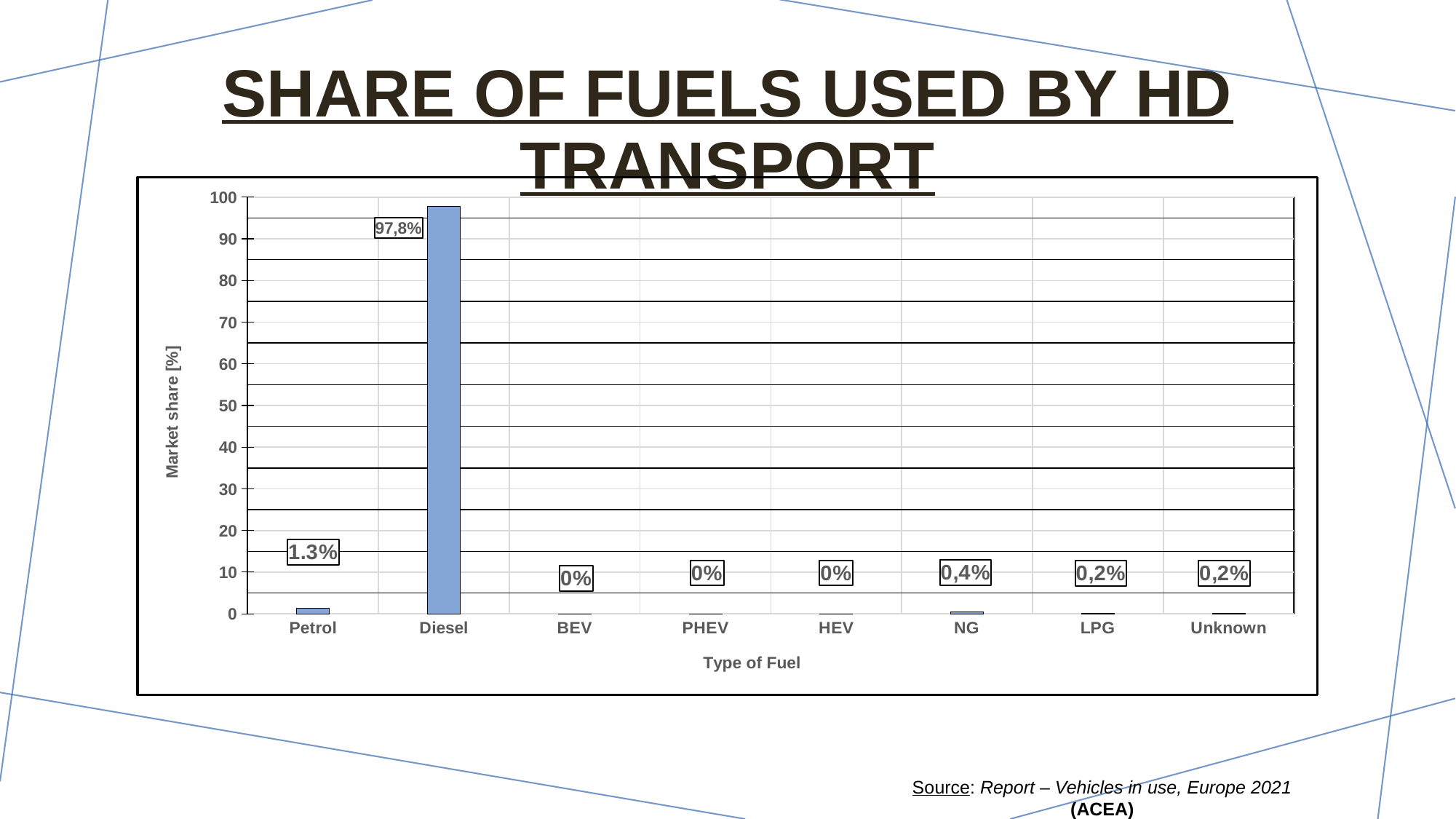

# Share of fuels used by HD transport

### Chart

| Category | Market Share |
|---|---|
| Petrol | 1.3 |
| Diesel | 97.8 |
| BEV | 0.0 |
| PHEV | 0.0 |
| HEV | 0.0 |
| NG | 0.4 |
| LPG | 0.2 |
| Unknown | 0.2 |
Source: Report – Vehicles in use, Europe 2021 (ACEA)